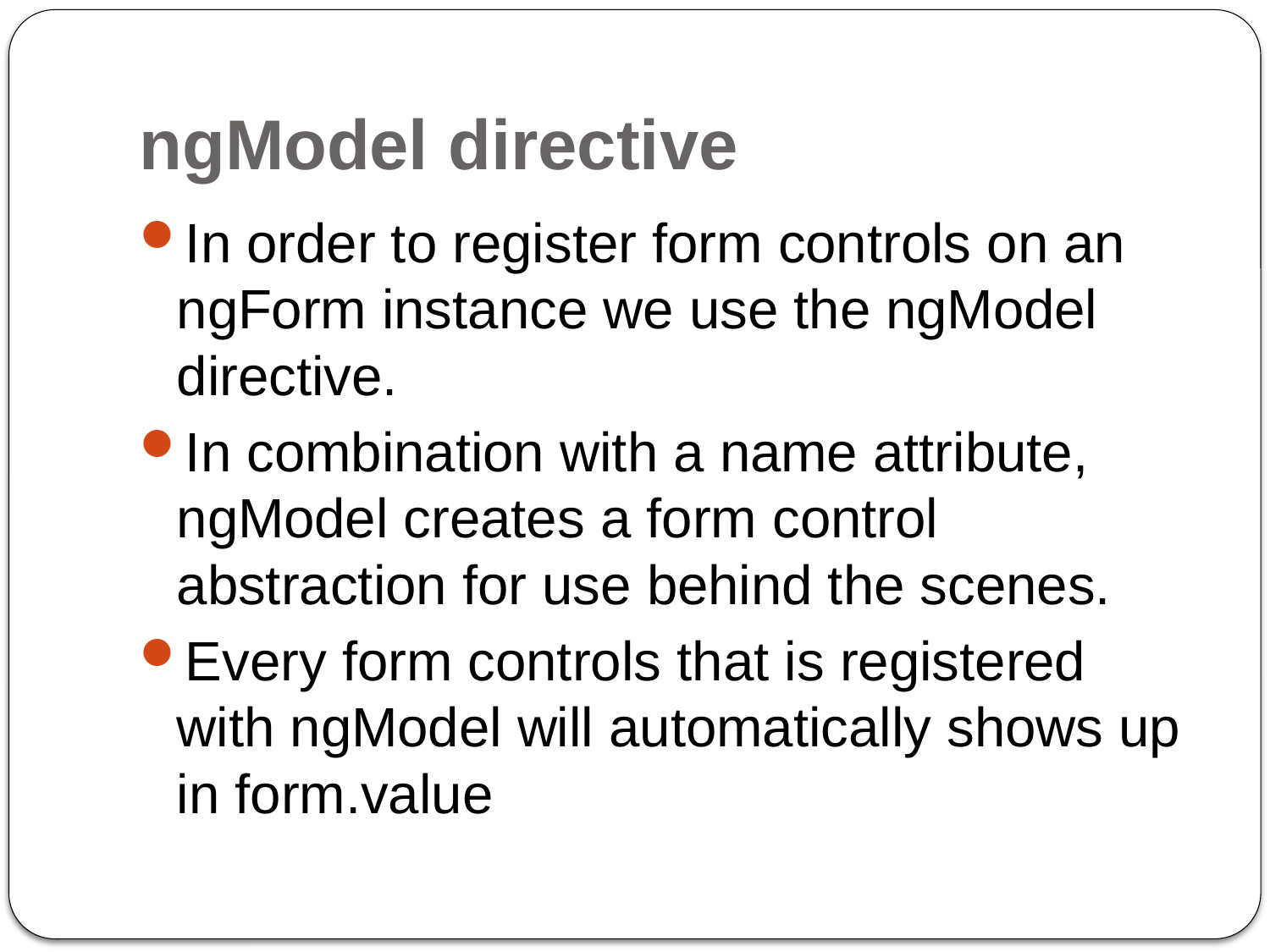

# ngModel directive
In order to register form controls on an ngForm instance we use the ngModel directive.
In combination with a name attribute, ngModel creates a form control abstraction for use behind the scenes.
Every form controls that is registered with ngModel will automatically shows up in form.value